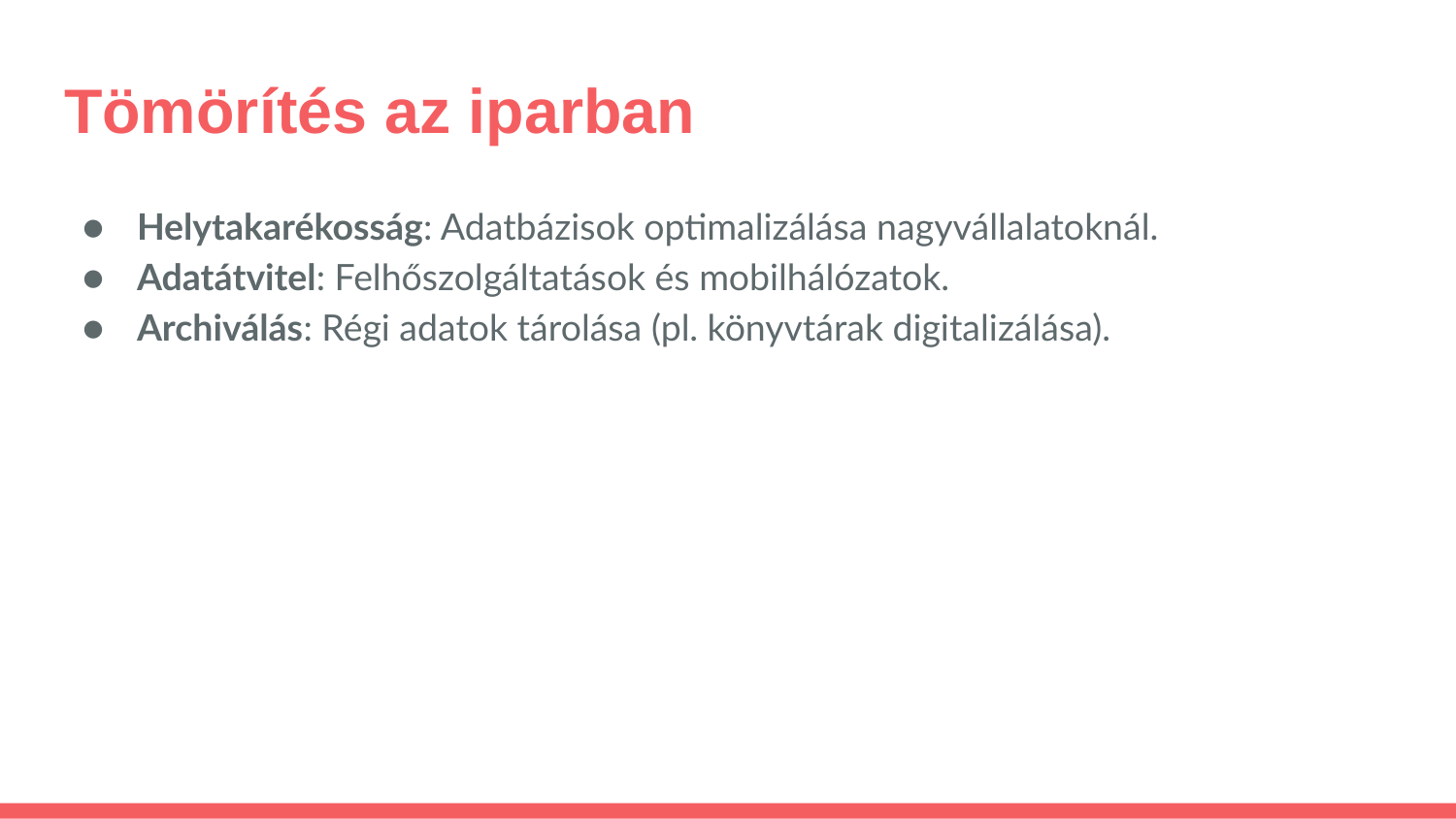

# Tömörítés az iparban
Helytakarékosság: Adatbázisok optimalizálása nagyvállalatoknál.
Adatátvitel: Felhőszolgáltatások és mobilhálózatok.
Archiválás: Régi adatok tárolása (pl. könyvtárak digitalizálása).